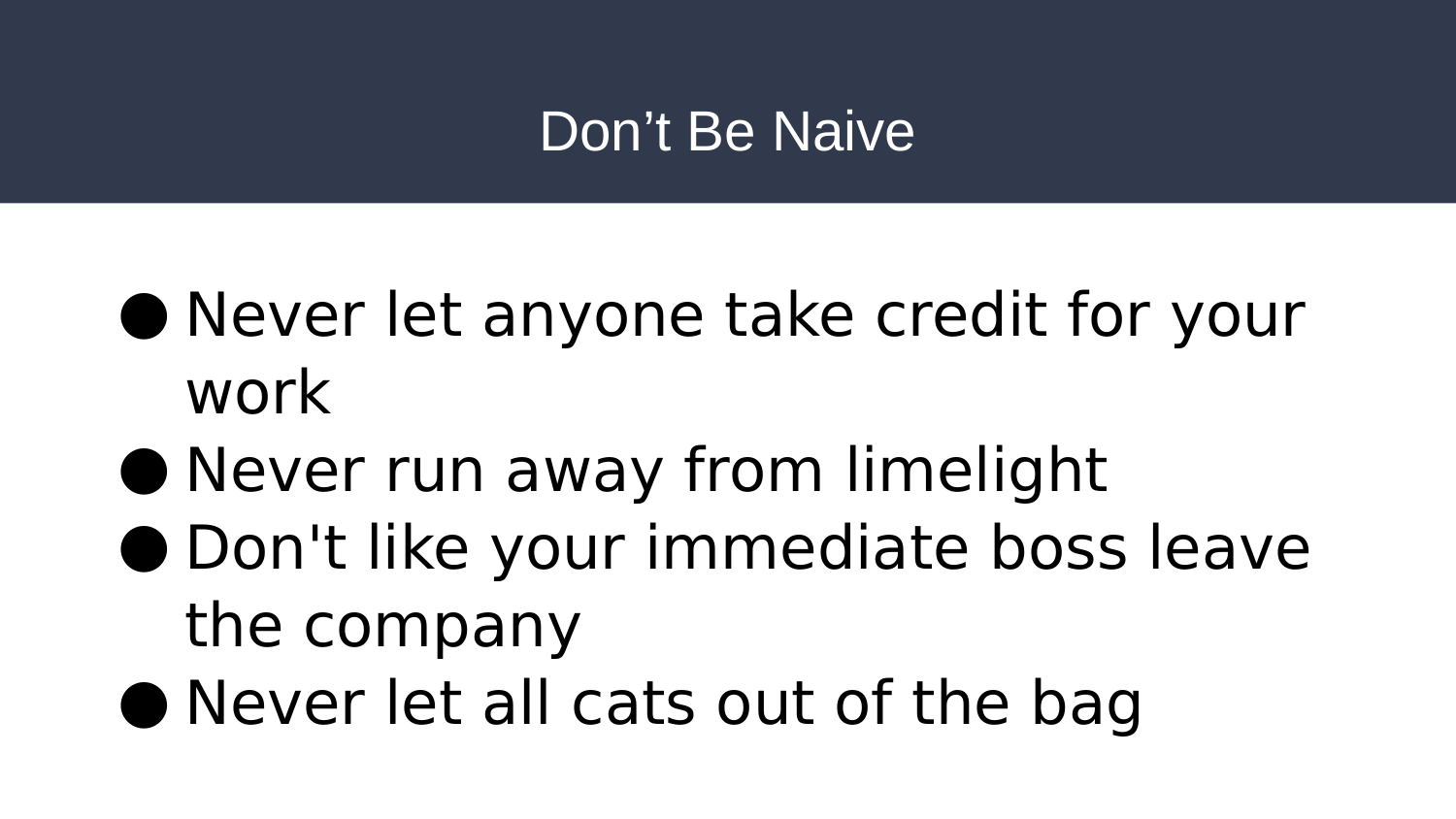

# Don’t Be Naive
Never let anyone take credit for your work
Never run away from limelight
Don't like your immediate boss leave the company
Never let all cats out of the bag